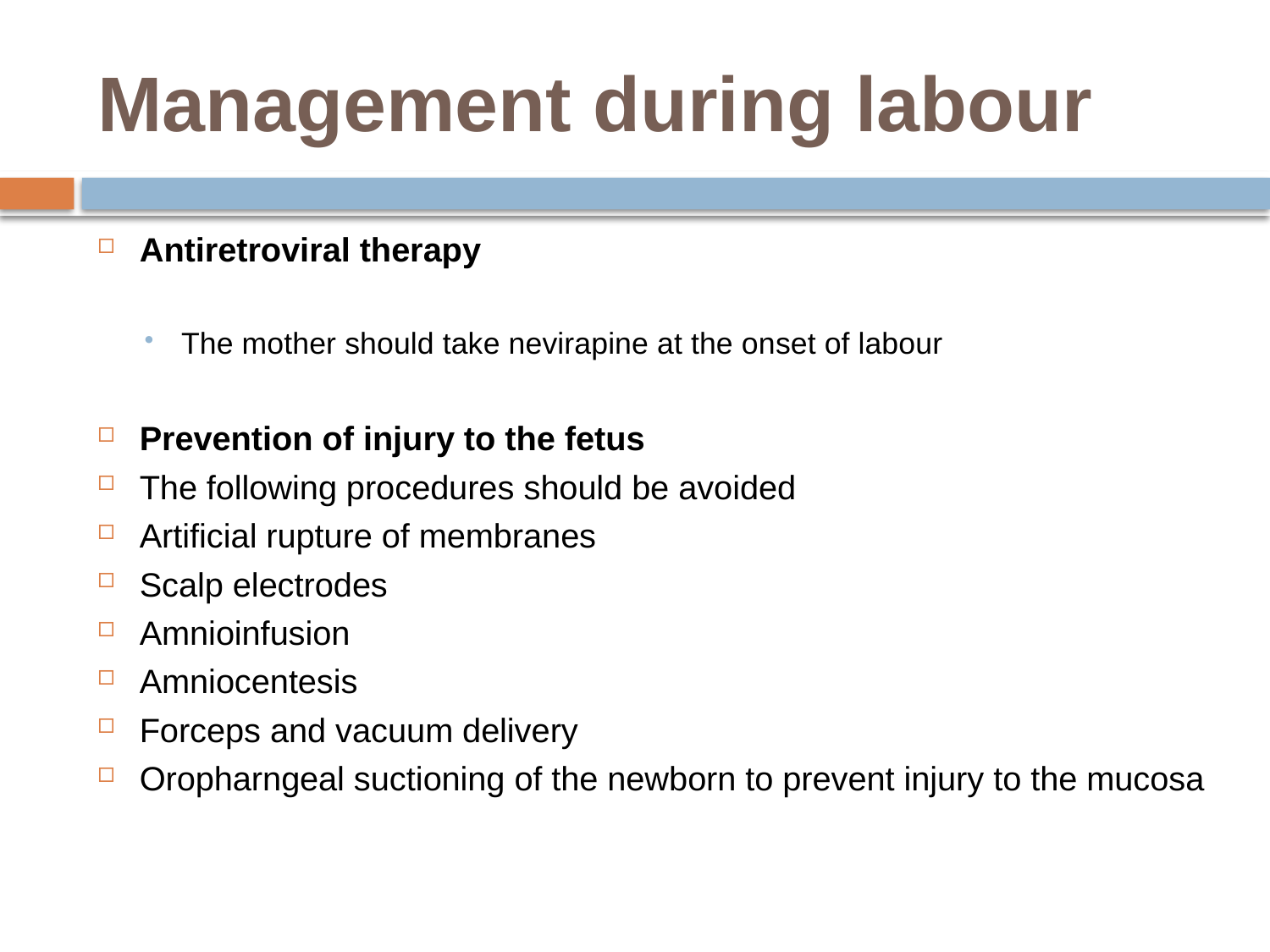

# Management during labour
Antiretroviral therapy

The mother should take nevirapine at the onset of labour

Prevention of injury to the fetus
The following procedures should be avoided
Artificial rupture of membranes
Scalp electrodes
Amnioinfusion
Amniocentesis
Forceps and vacuum delivery
Oropharngeal suctioning of the newborn to prevent injury to the mucosa